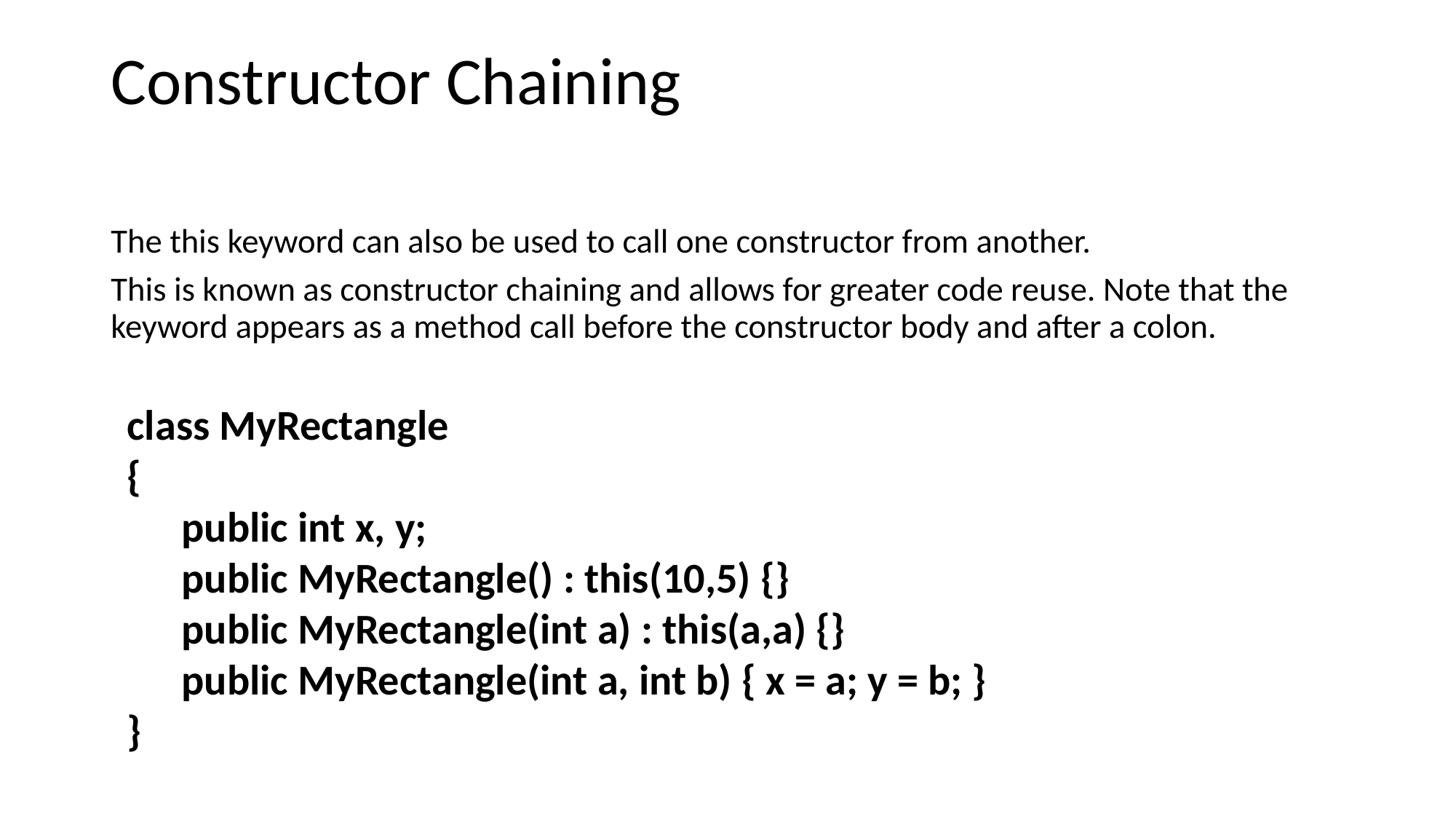

# Constructor Chaining
The this keyword can also be used to call one constructor from another.
This is known as constructor chaining and allows for greater code reuse. Note that the keyword appears as a method call before the constructor body and after a colon.

class MyRectangle
{
public int x, y;
public MyRectangle() : this(10,5) {}
public MyRectangle(int a) : this(a,a) {}
public MyRectangle(int a, int b) { x = a; y = b; }
}